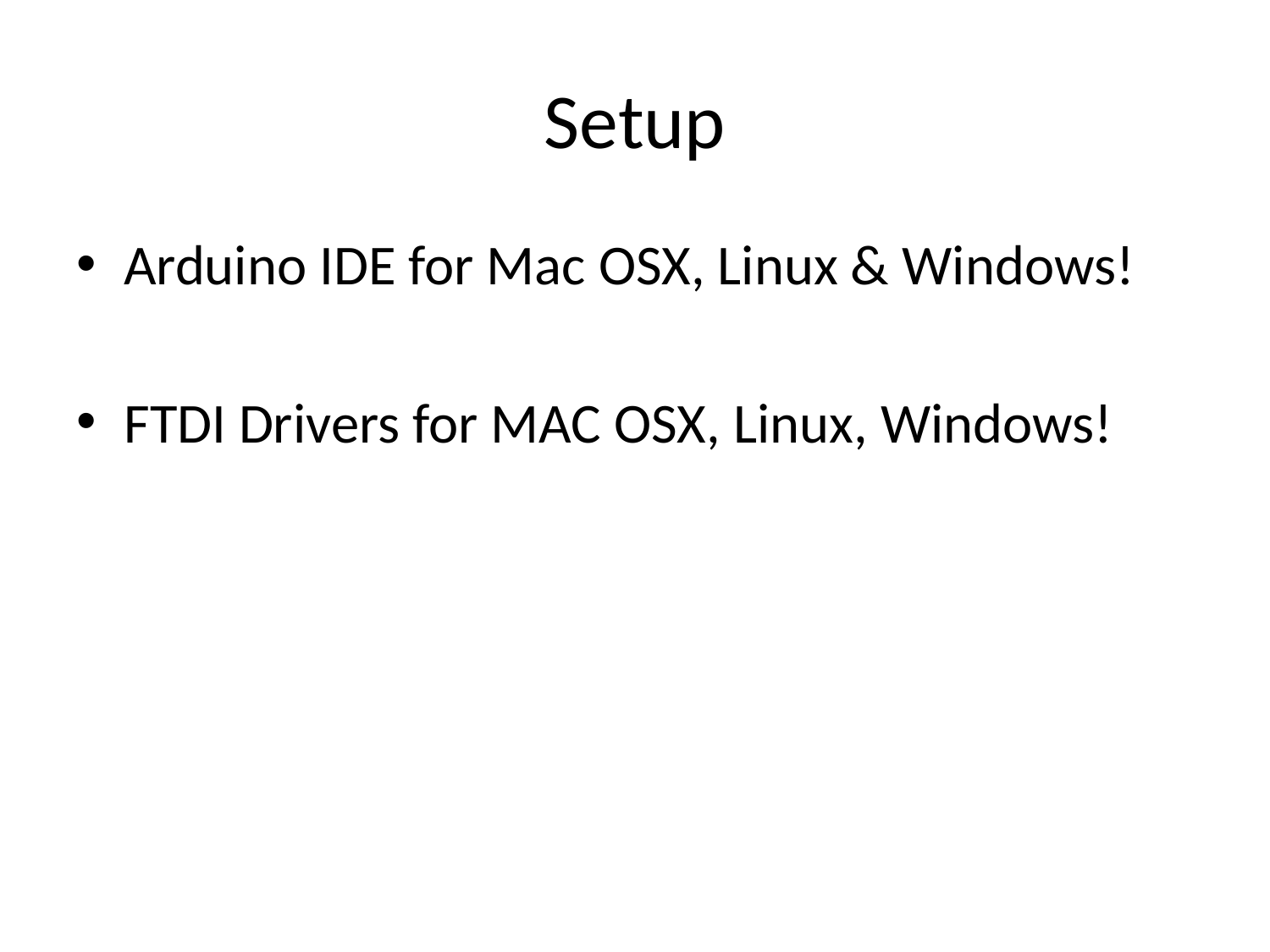

# Setup
Arduino IDE for Mac OSX, Linux & Windows!

FTDI Drivers for MAC OSX, Linux, Windows!